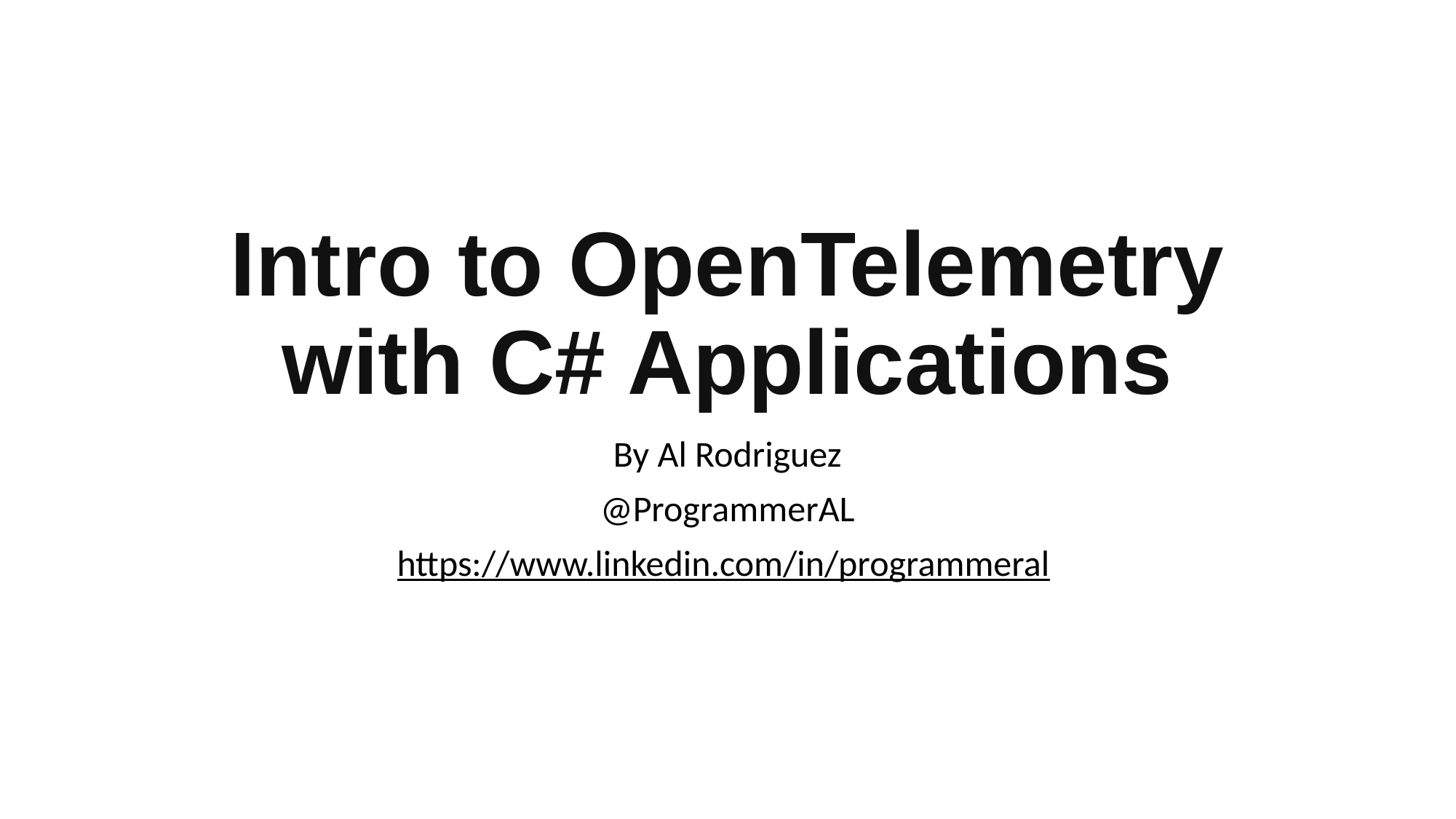

# Intro to OpenTelemetry with C# Applications
By Al Rodriguez
@ProgrammerAL
https://www.linkedin.com/in/programmeral